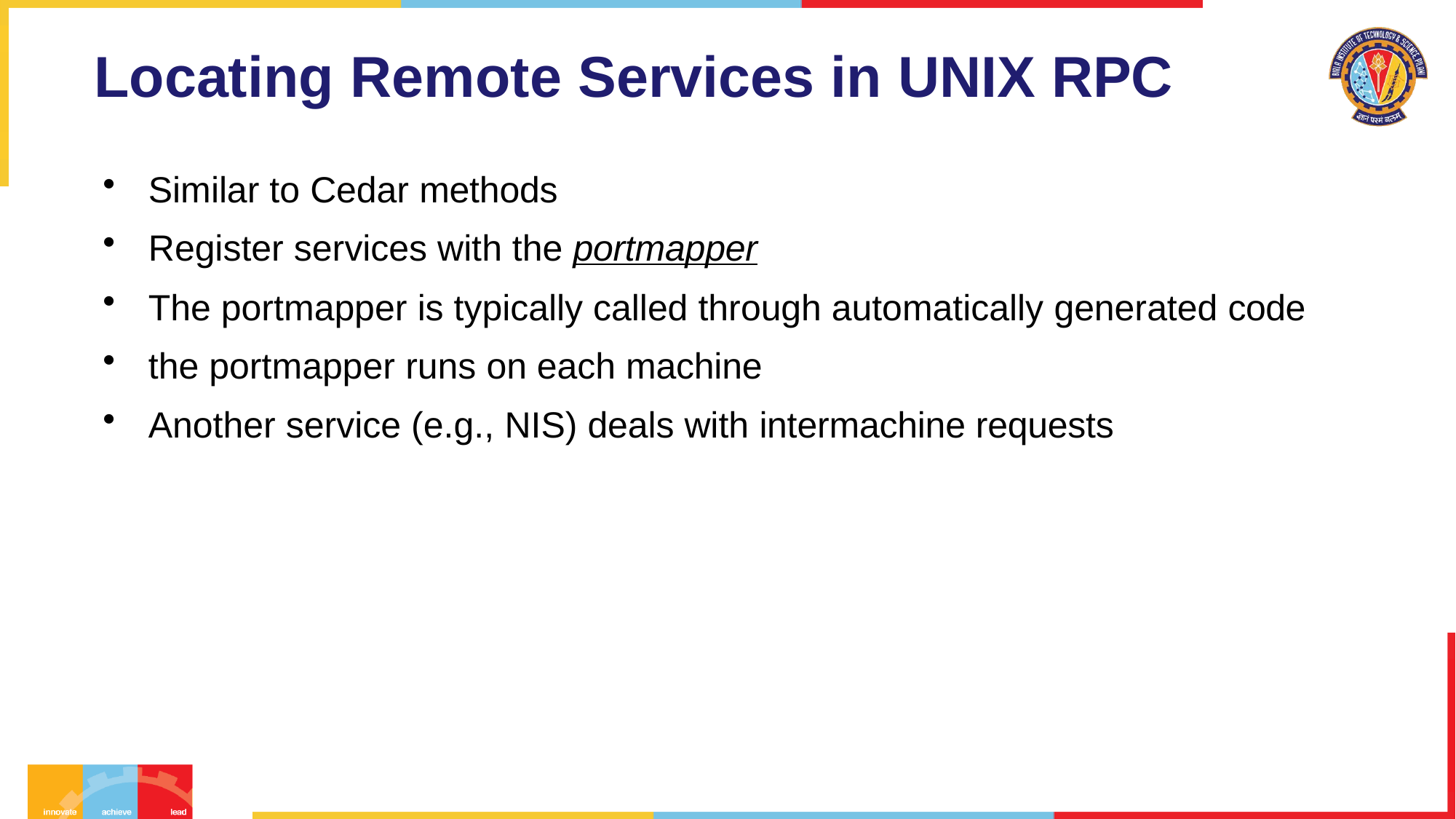

# Locating Remote Services in UNIX RPC
Similar to Cedar methods
Register services with the portmapper
The portmapper is typically called through automatically generated code
the portmapper runs on each machine
Another service (e.g., NIS) deals with intermachine requests